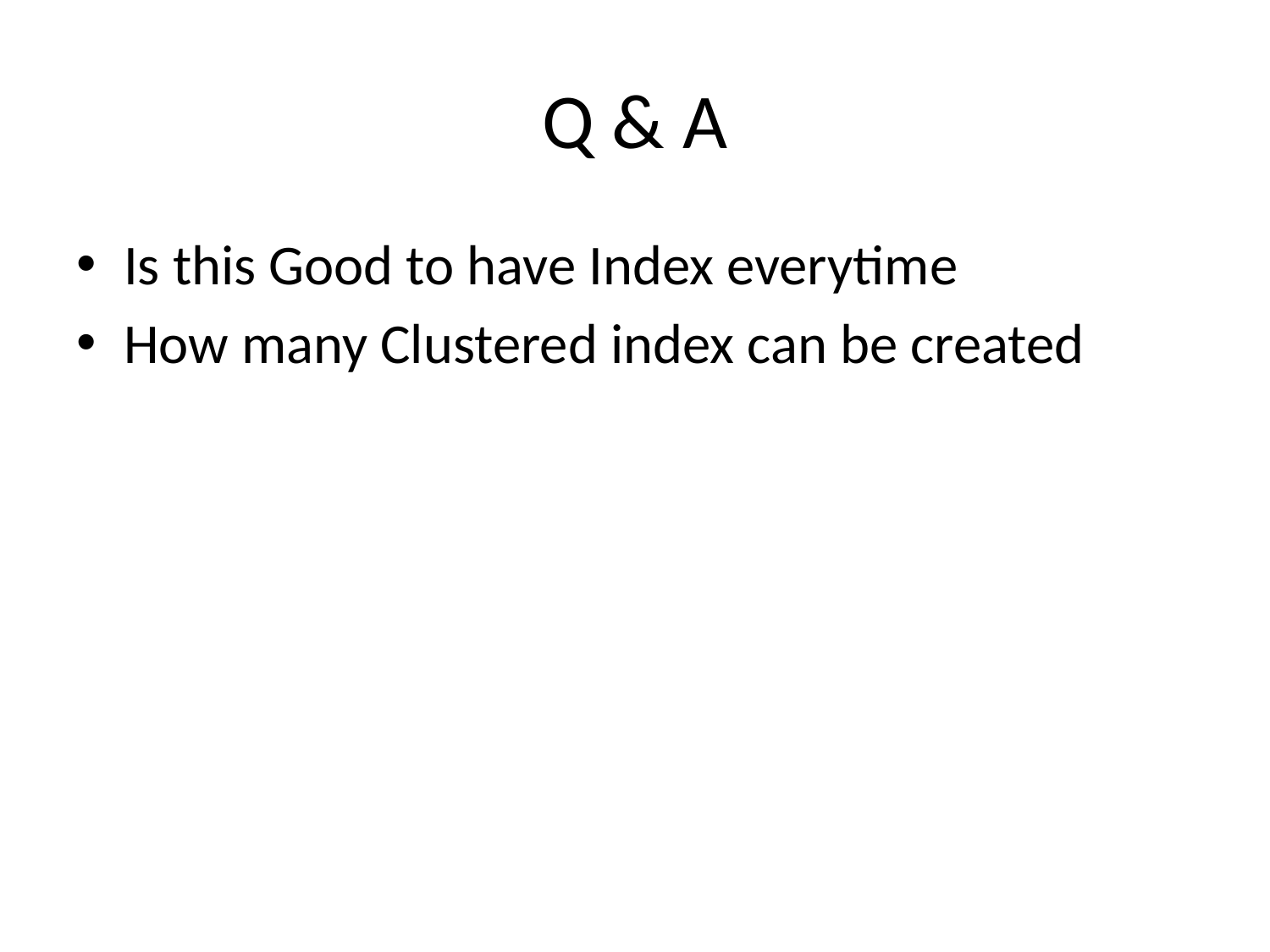

# Q & A
Is this Good to have Index everytime
How many Clustered index can be created